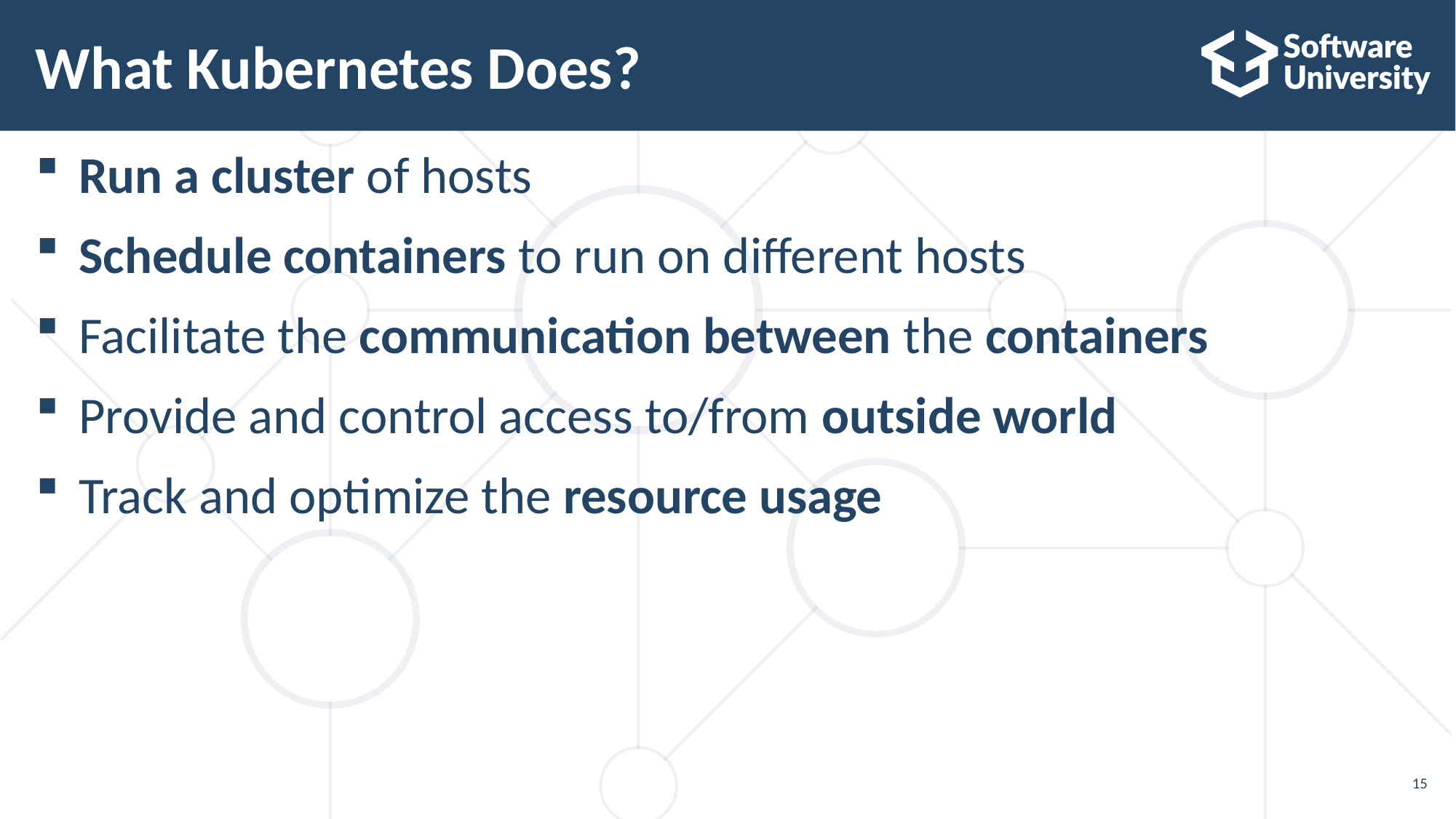

# What Kubernetes Does?
Run a cluster of hosts
Schedule containers to run on different hosts
Facilitate the communication between the containers
Provide and control access to/from outside world
Track and optimize the resource usage
15